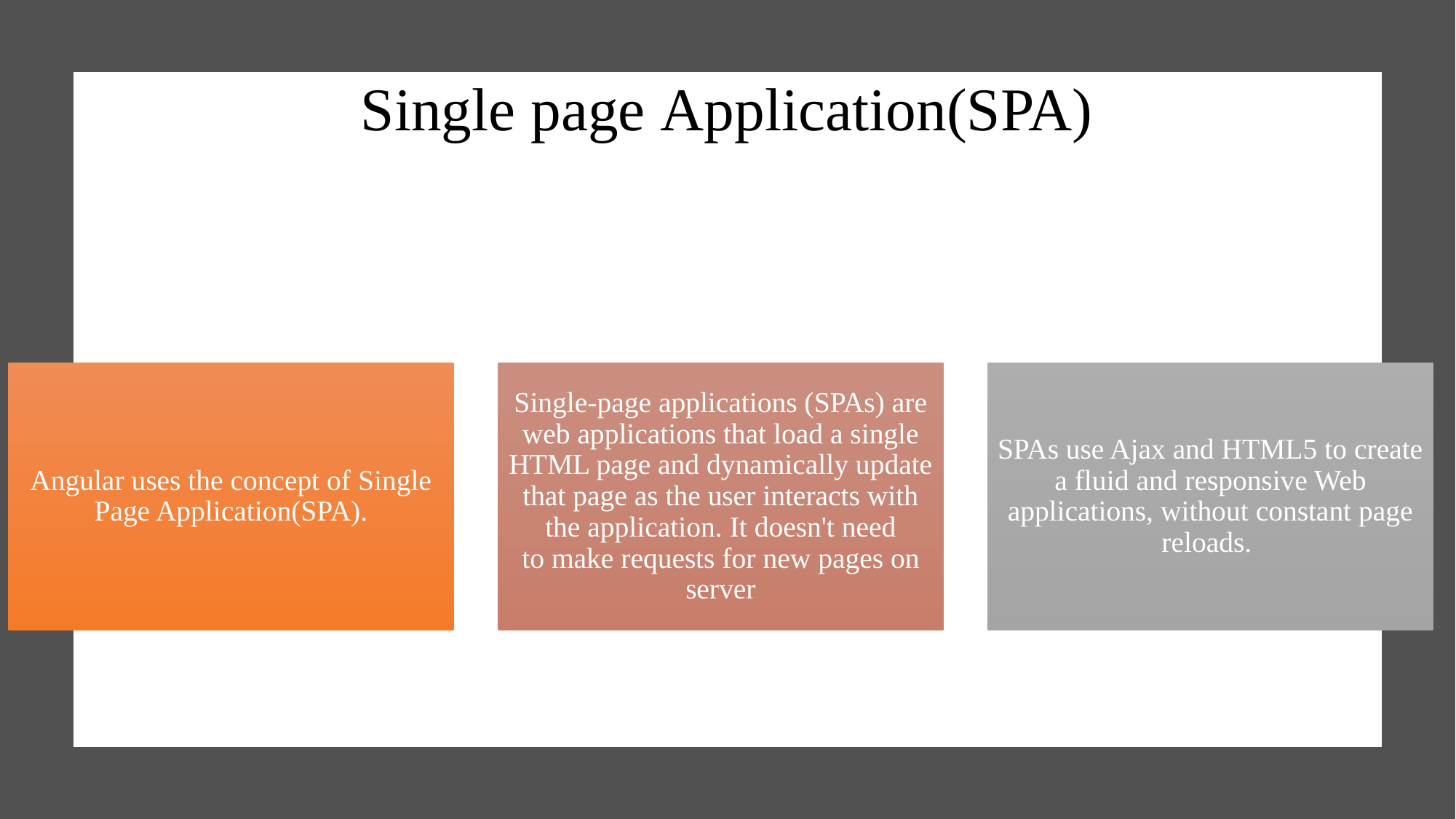

# Single page Application(SPA)

Angular uses the concept of Single Page Application(SPA).
Single-page applications (SPAs) are web applications that load a single HTML page and dynamically update that page as the user interacts with the application. It doesn't need to make requests for new pages on server
SPAs use Ajax and HTML5 to create a fluid and responsive Web applications, without constant page reloads.